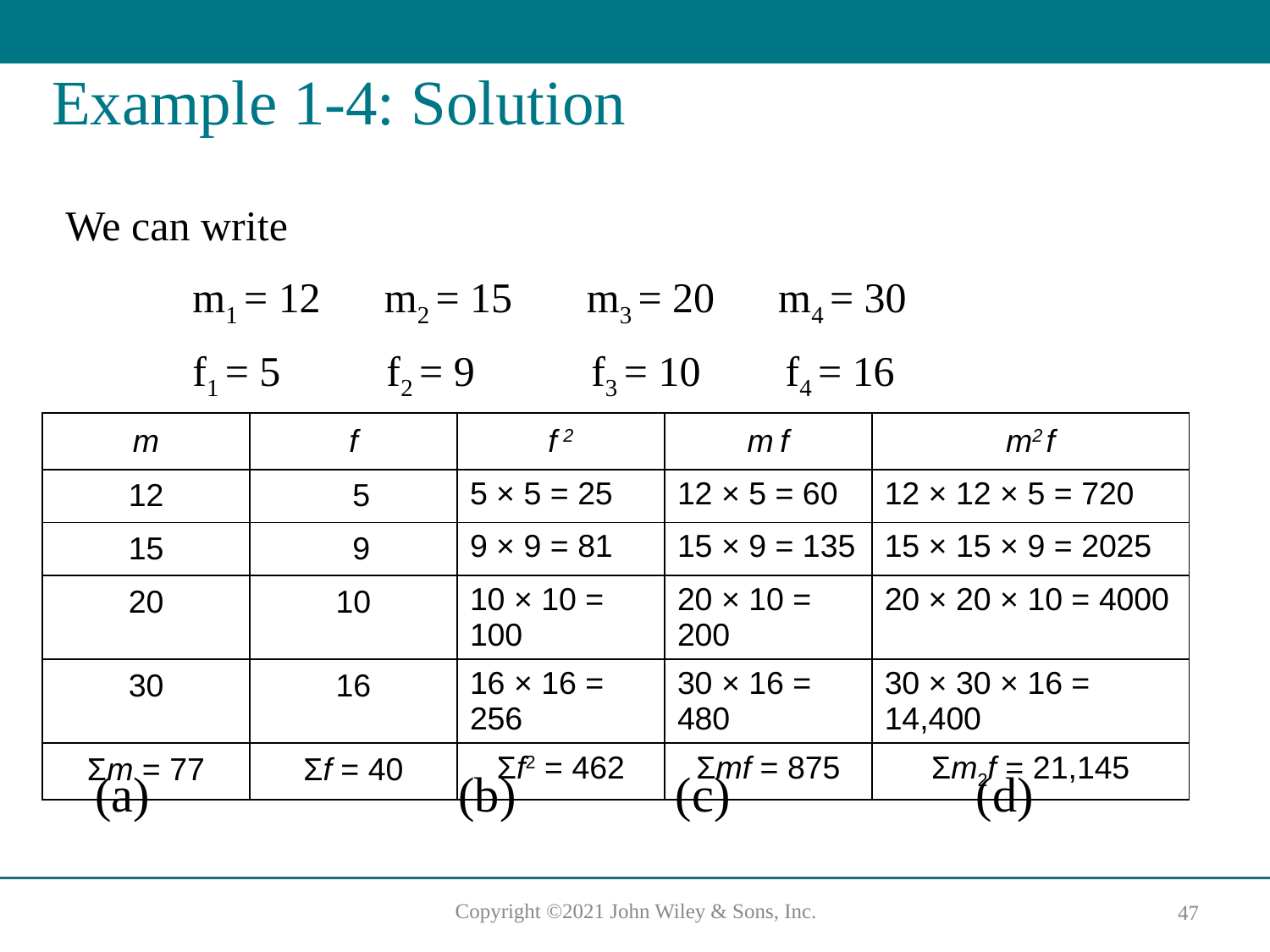

# Example 1-4: Solution
We can write
m1 = 12      m2 = 15       m3 = 20      m4 = 30
f1 = 5          f2 = 9           f3 = 10        f4 = 16
| m | f | f 2 | m f | m2 f |
| --- | --- | --- | --- | --- |
| 12 | 5 | 5 × 5 = 25 | 12 × 5 = 60 | 12 × 12 × 5 = 720 |
| 15 | 9 | 9 × 9 = 81 | 15 × 9 = 135 | 15 × 15 × 9 = 2025 |
| 20 | 10 | 10 × 10 = 100 | 20 × 10 = 200 | 20 × 20 × 10 = 4000 |
| 30 | 16 | 16 × 16 = 256 | 30 × 16 = 480 | 30 × 30 × 16 = 14,400 |
| Σm = 77 | Σf = 40 | Σf2 = 462 | Σmf = 875 | Σm2f = 21,145 |
 (a)                      	   (b)             (c)                    (d)